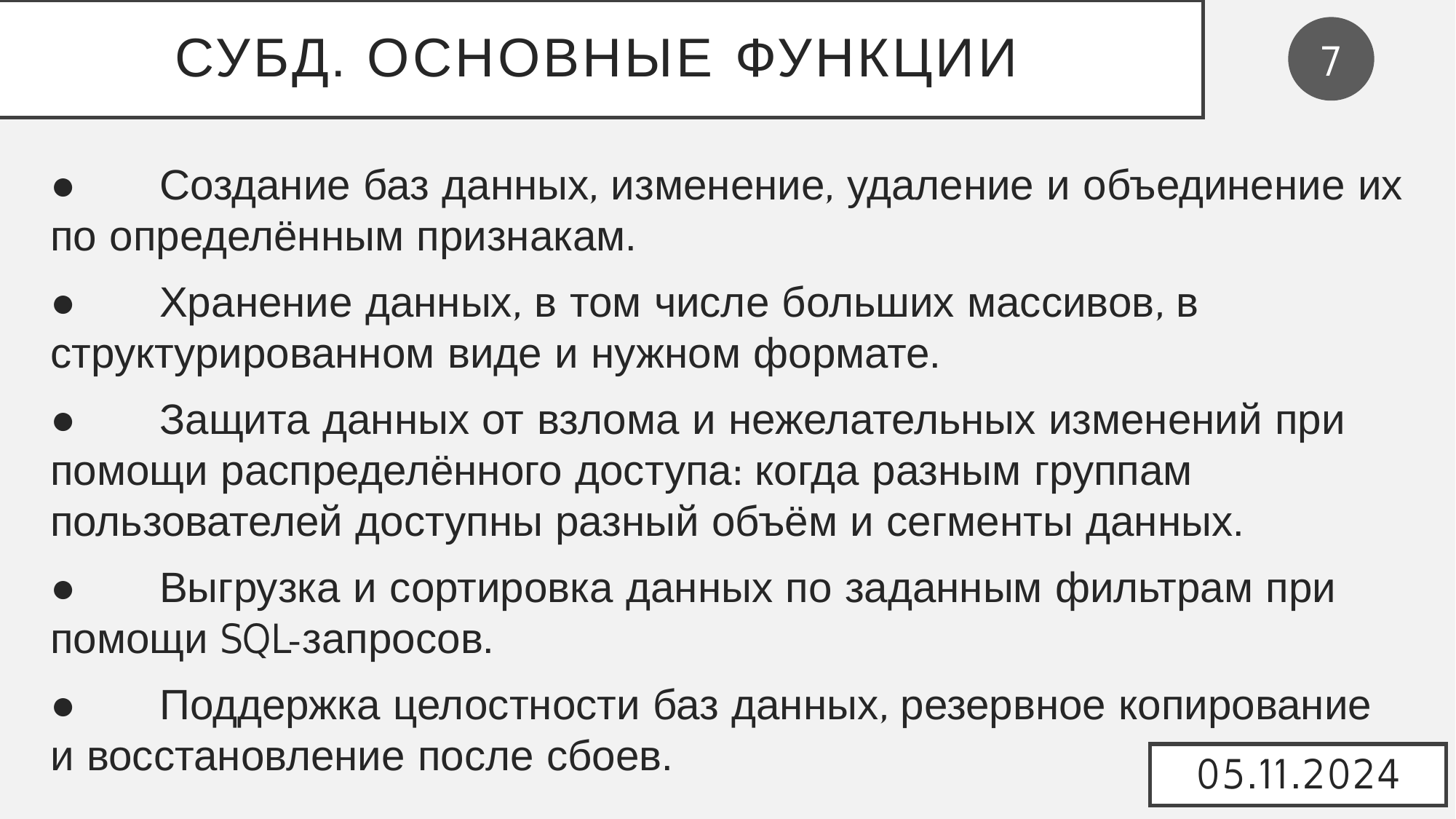

# СУБД. Основные функции
7
●	Создание баз данных, изменение, удаление и объединение их по определённым признакам.
●	Хранение данных, в том числе больших массивов, в структурированном виде и нужном формате.
●	Защита данных от взлома и нежелательных изменений при помощи распределённого доступа: когда разным группам пользователей доступны разный объём и сегменты данных.
●	Выгрузка и сортировка данных по заданным фильтрам при помощи SQL-запросов.
●	Поддержка целостности баз данных, резервное копирование и восстановление после сбоев.

05.11.2024